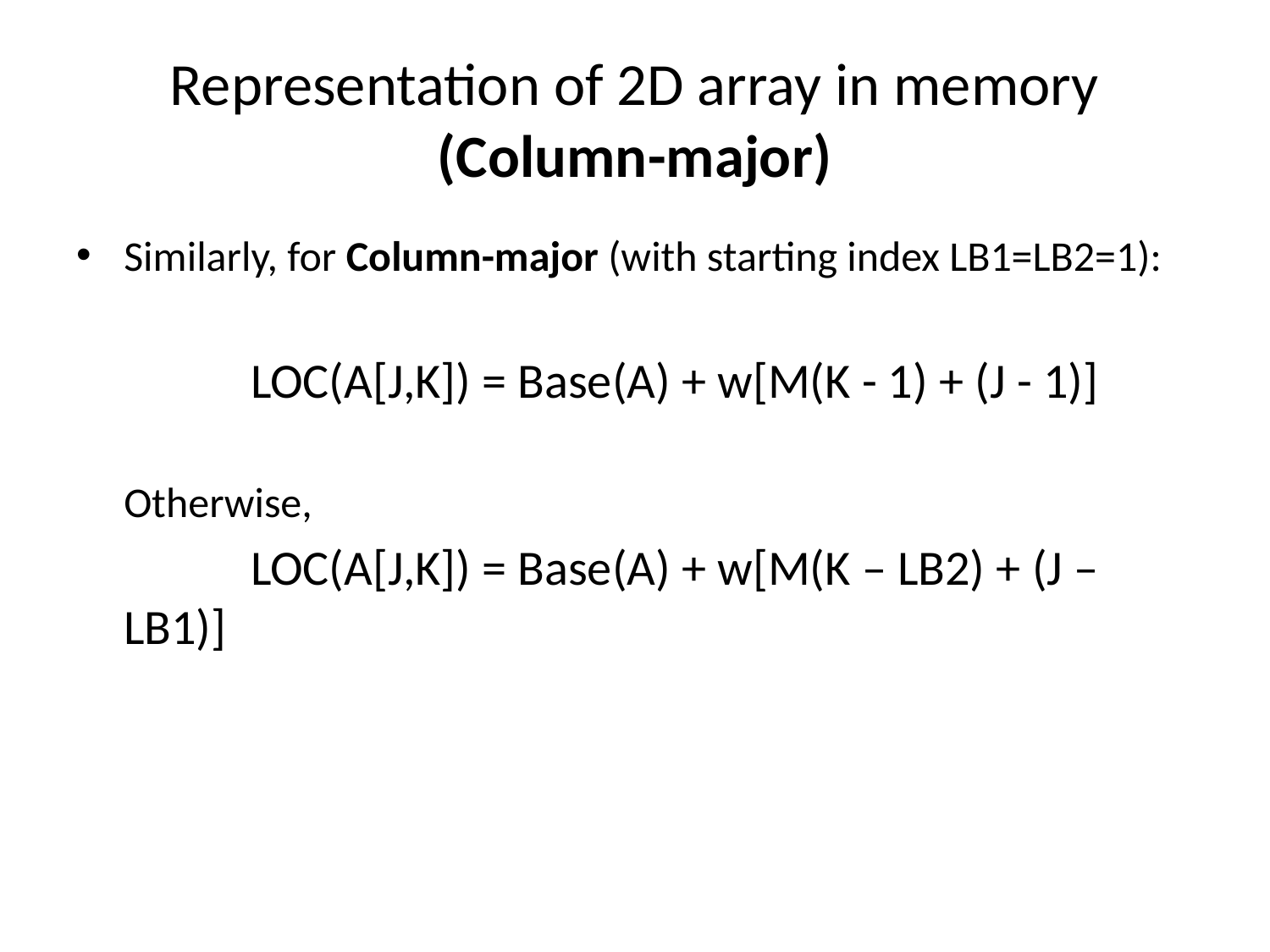

# Representation of 2D array in memory (Column-major)
Similarly, for Column-major (with starting index LB1=LB2=1):

		LOC(A[J,K]) = Base(A) + w[M(K - 1) + (J - 1)]

	Otherwise,
		LOC(A[J,K]) = Base(A) + w[M(K – LB2) + (J – LB1)]